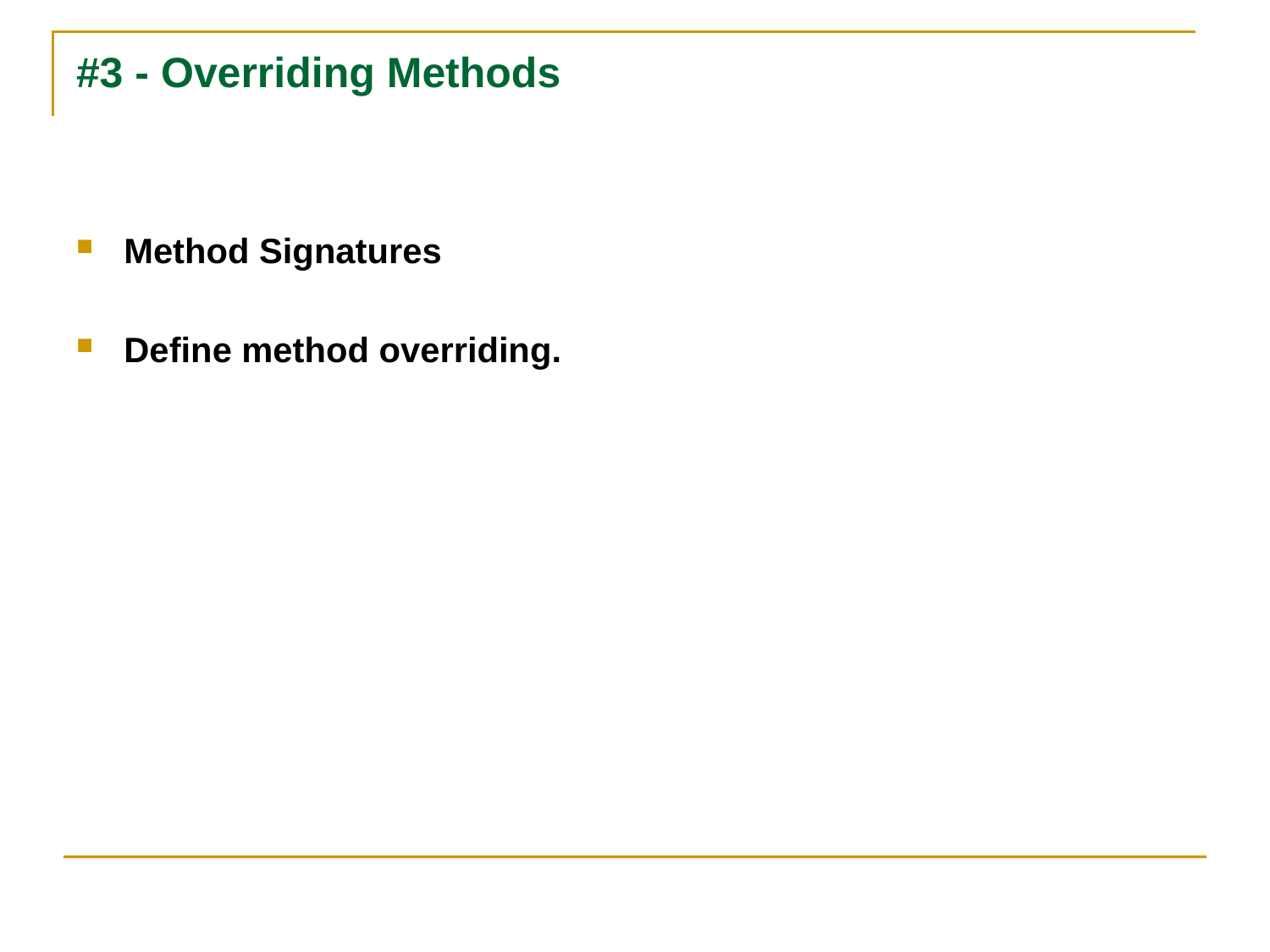

# #3 - Overriding Methods
Method Signatures

Define method overriding.